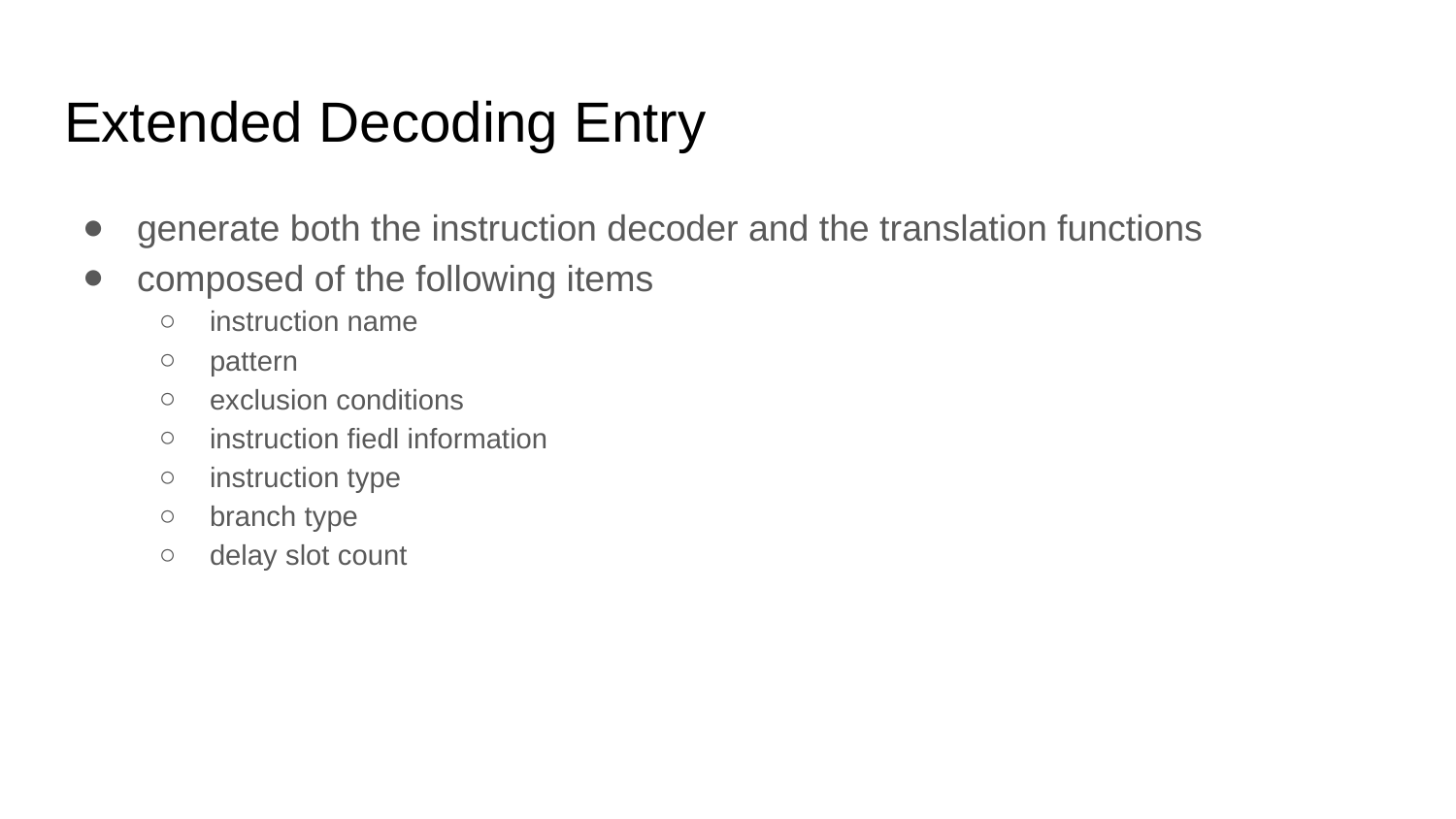

# Extended Decoding Entry
generate both the instruction decoder and the translation functions
composed of the following items
instruction name
pattern
exclusion conditions
instruction fiedl information
instruction type
branch type
delay slot count